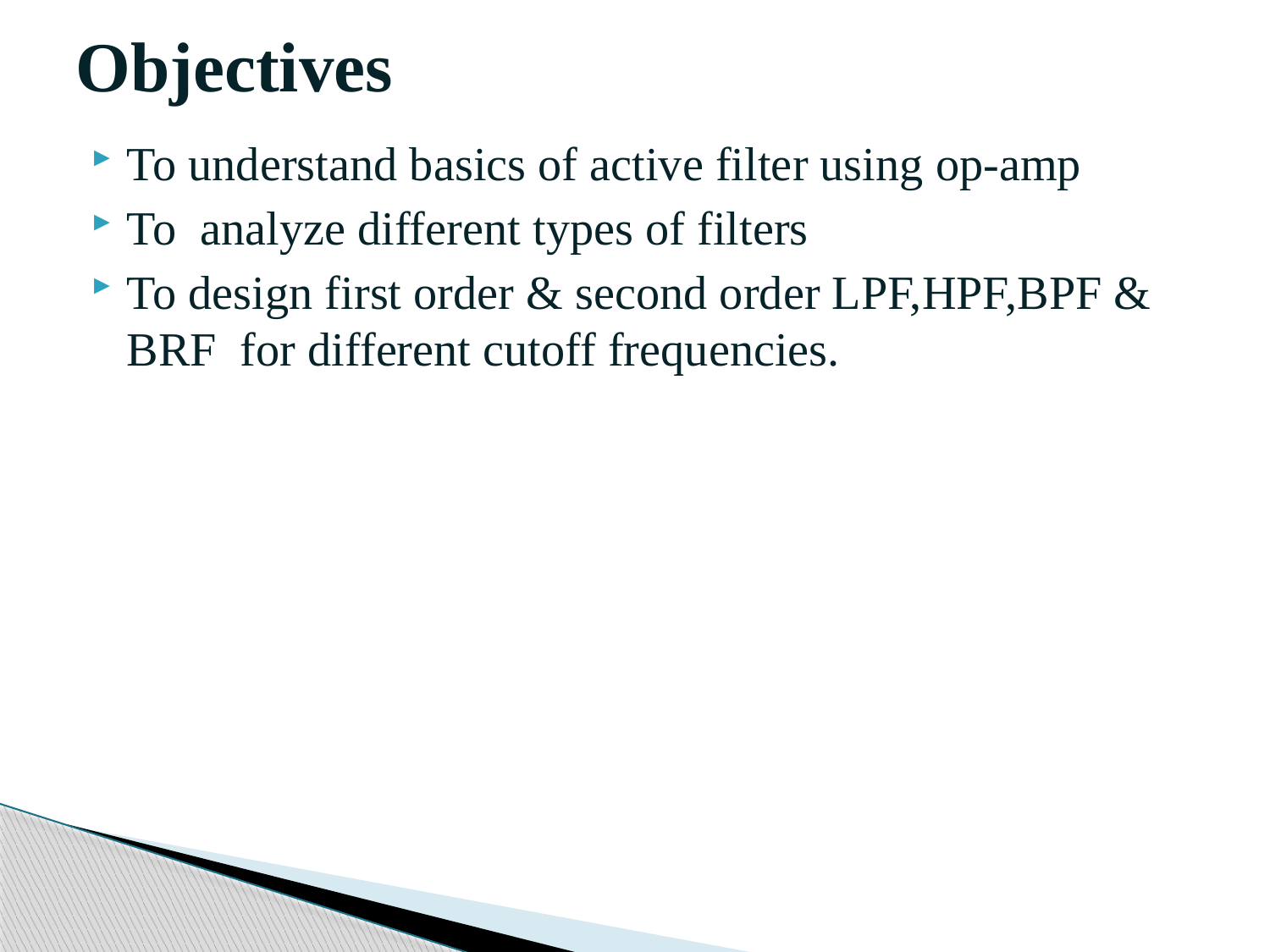

# Objectives
To understand basics of active filter using op-amp
To  analyze different types of filters
To design first order & second order LPF,HPF,BPF & BRF  for different cutoff frequencies.

2